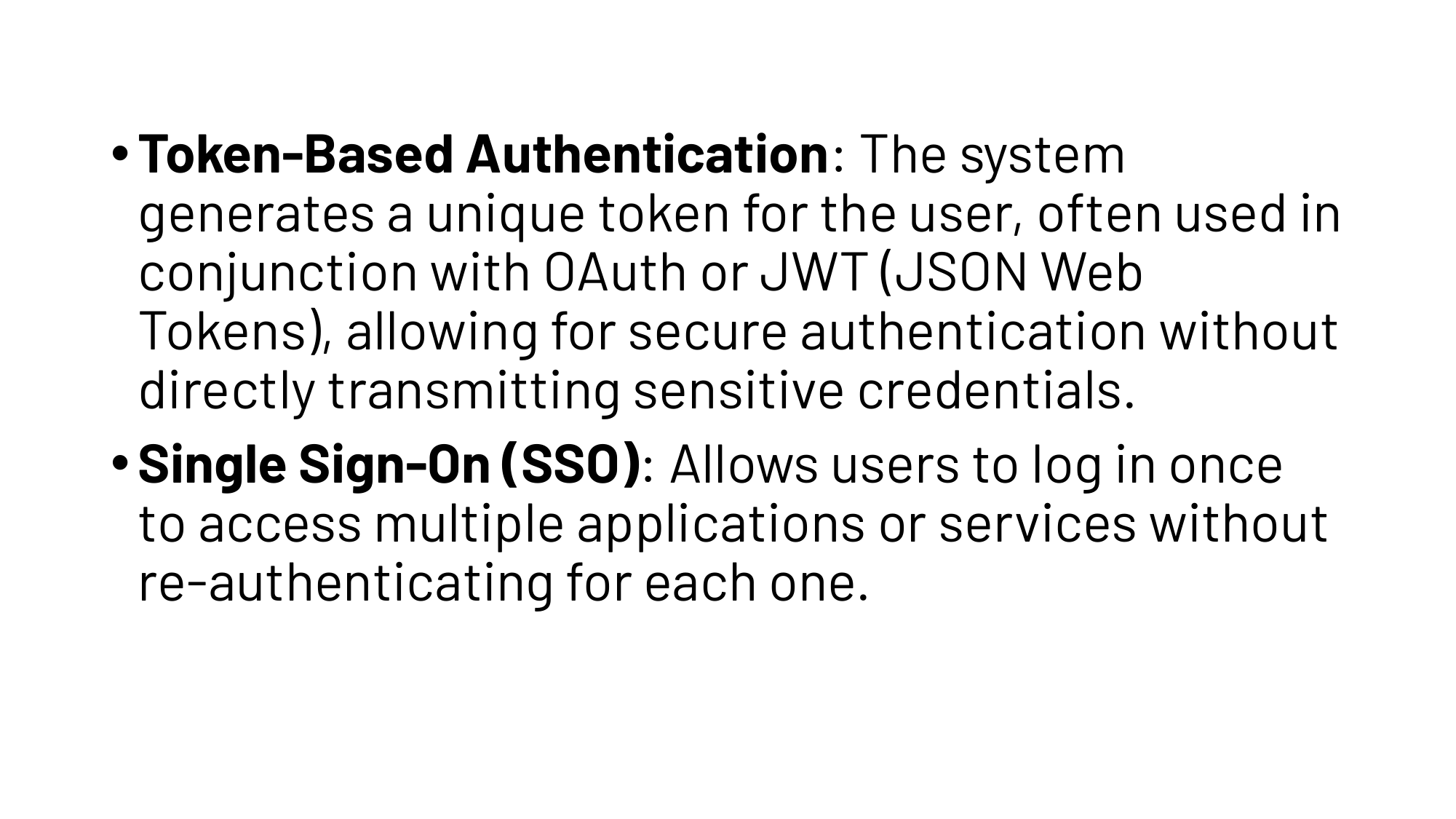

#
Token-Based Authentication: The system generates a unique token for the user, often used in conjunction with OAuth or JWT (JSON Web Tokens), allowing for secure authentication without directly transmitting sensitive credentials.
Single Sign-On (SSO): Allows users to log in once to access multiple applications or services without re-authenticating for each one.